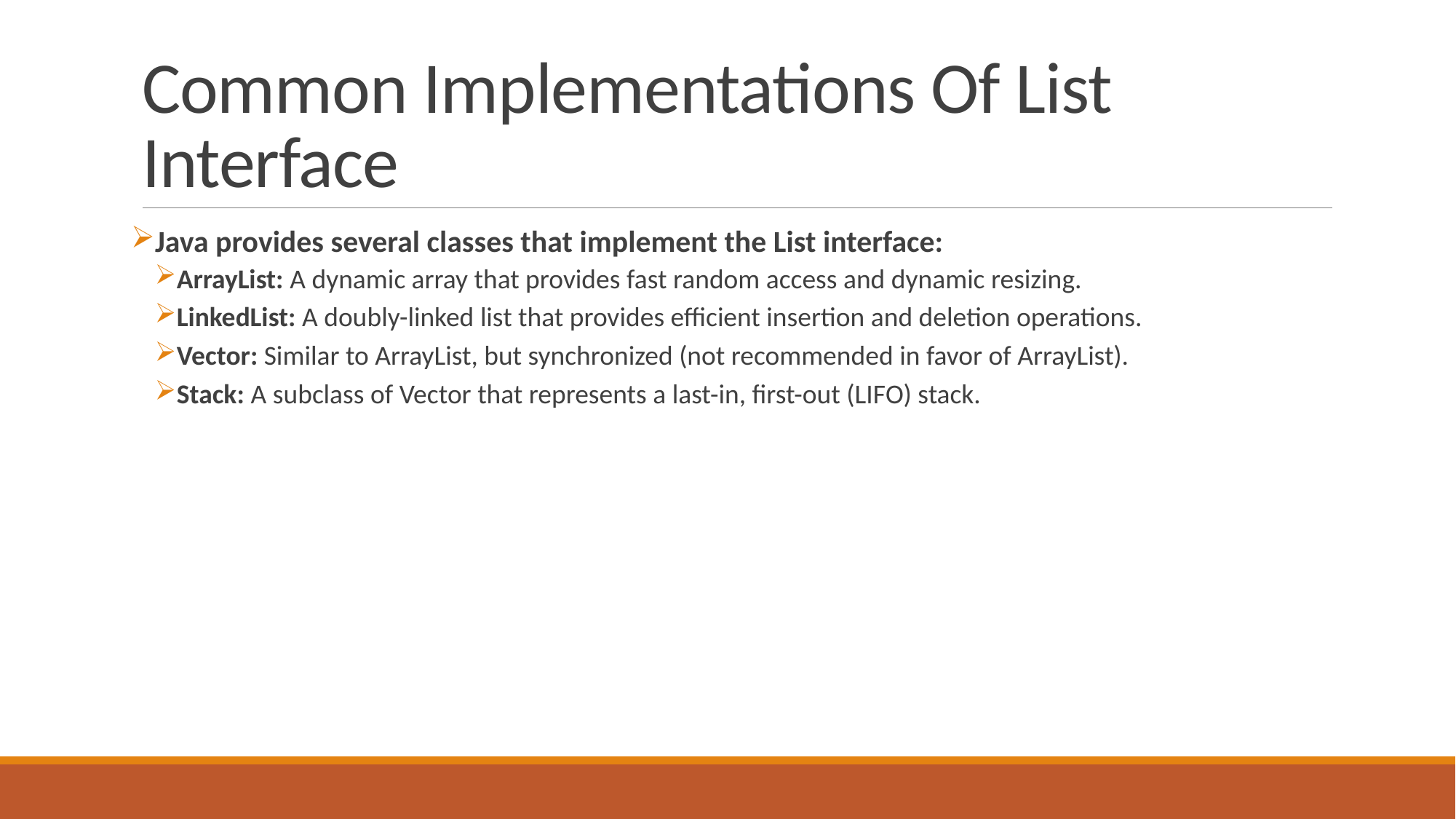

# Common Implementations Of List Interface
Java provides several classes that implement the List interface:
ArrayList: A dynamic array that provides fast random access and dynamic resizing.
LinkedList: A doubly-linked list that provides efficient insertion and deletion operations.
Vector: Similar to ArrayList, but synchronized (not recommended in favor of ArrayList).
Stack: A subclass of Vector that represents a last-in, first-out (LIFO) stack.